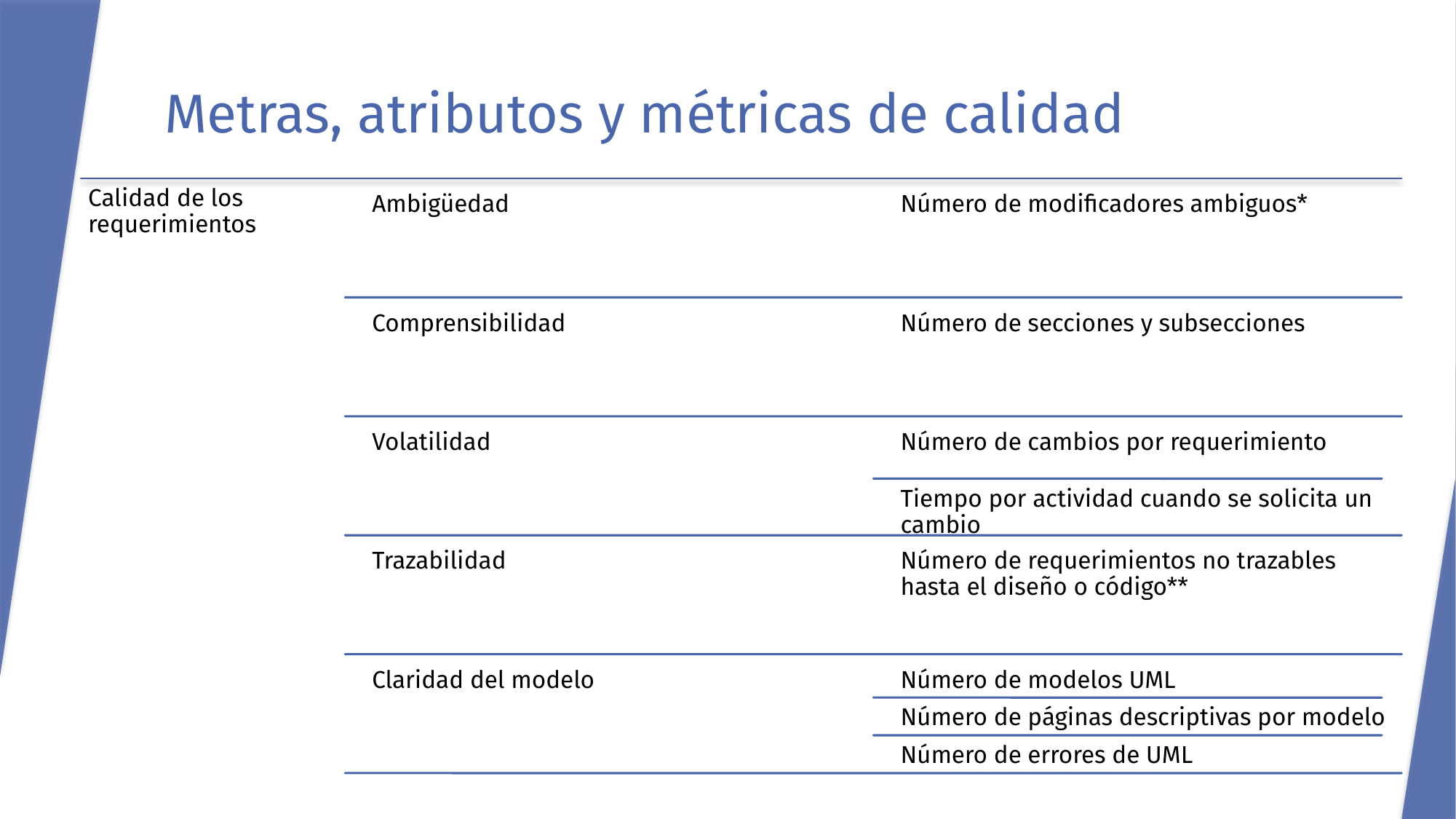

# Metras, atributos y métricas de calidad
Calidad de los requerimientos
Ambigüedad
Número de modificadores ambiguos*
Comprensibilidad
Número de secciones y subsecciones
Volatilidad
Número de cambios por requerimiento
Tiempo por actividad cuando se solicita un cambio
Trazabilidad
Número de requerimientos no trazables hasta el diseño o código**
Claridad del modelo
Número de modelos UML
Número de páginas descriptivas por modelo
Número de errores de UML